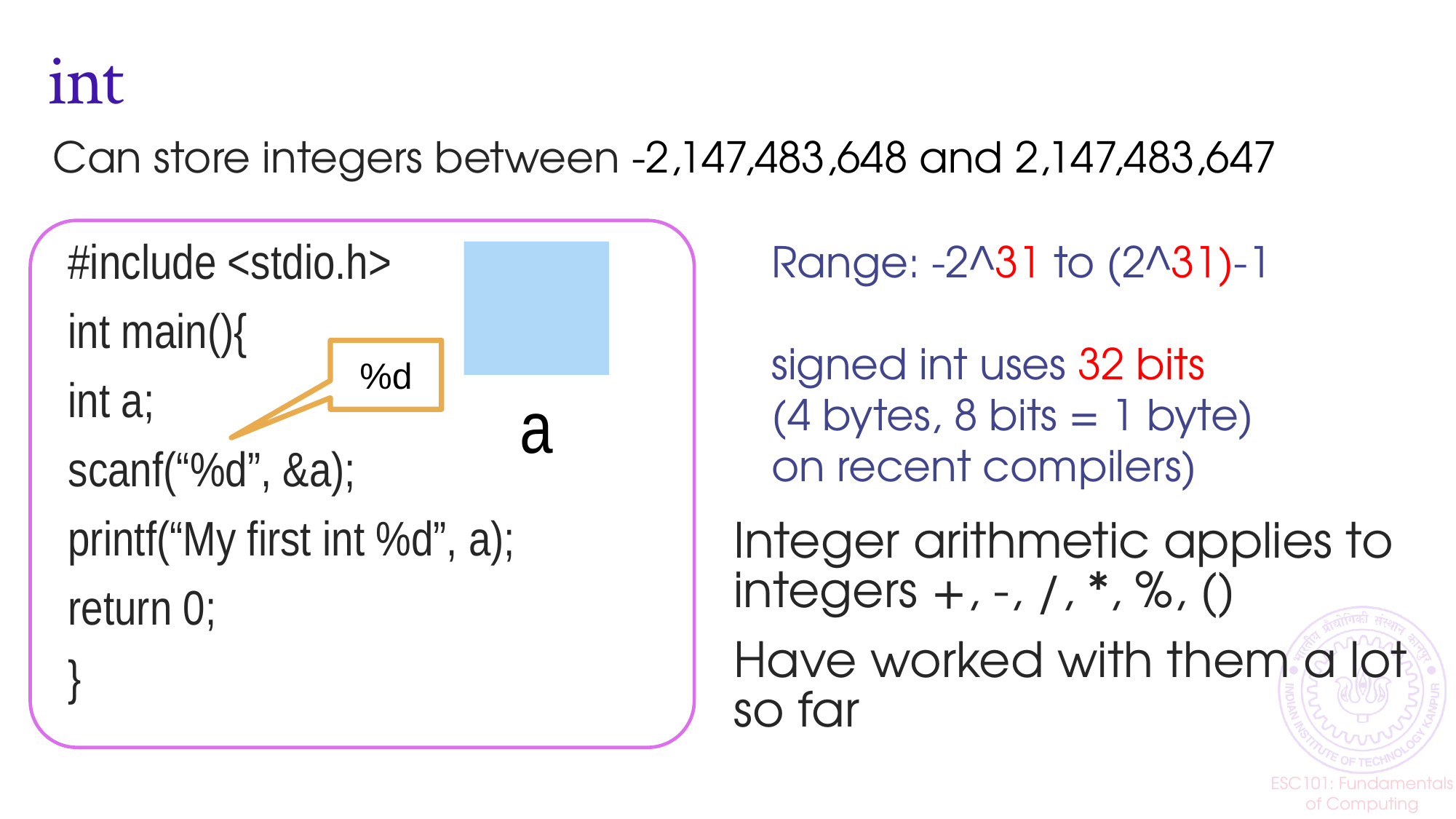

# int
Can store integers between -2,147,483,648 and 2,147,483,647

#include <stdio.h>
int main(){
int a;
scanf(“%d”, &a);
printf(“My first int %d”, a);
return 0;
}
Range: -2^31 to (2^31)-1

signed int uses 32 bits
(4 bytes, 8 bits = 1 byte)
on recent compilers)

%d
a
Integer arithmetic applies to integers +, -, /, *, %, ()
Have worked with them a lot so far